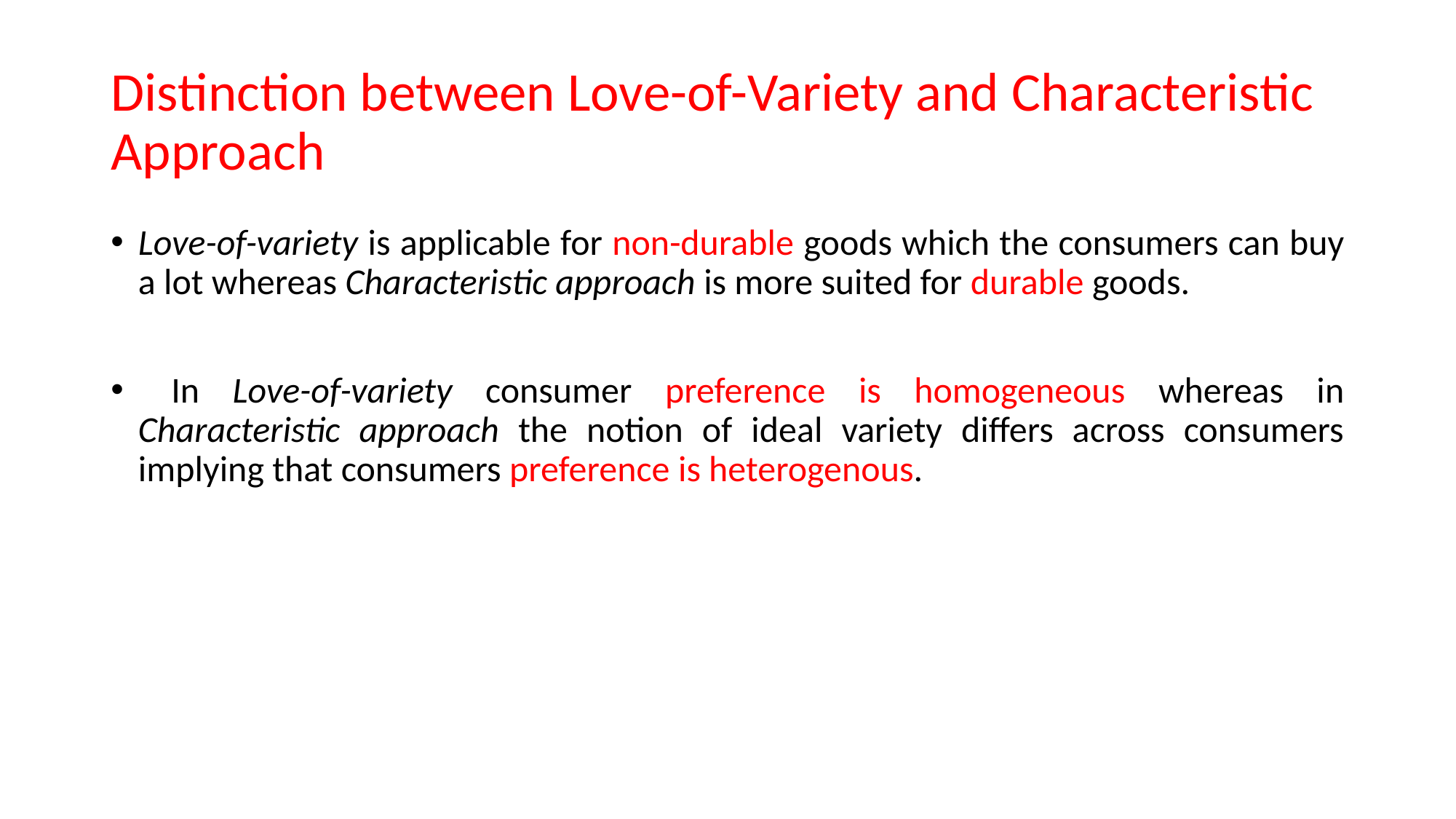

# Distinction between Love-of-Variety and Characteristic Approach
Love-of-variety is applicable for non-durable goods which the consumers can buy a lot whereas Characteristic approach is more suited for durable goods.

 In Love-of-variety consumer preference is homogeneous whereas in Characteristic approach the notion of ideal variety differs across consumers implying that consumers preference is heterogenous.